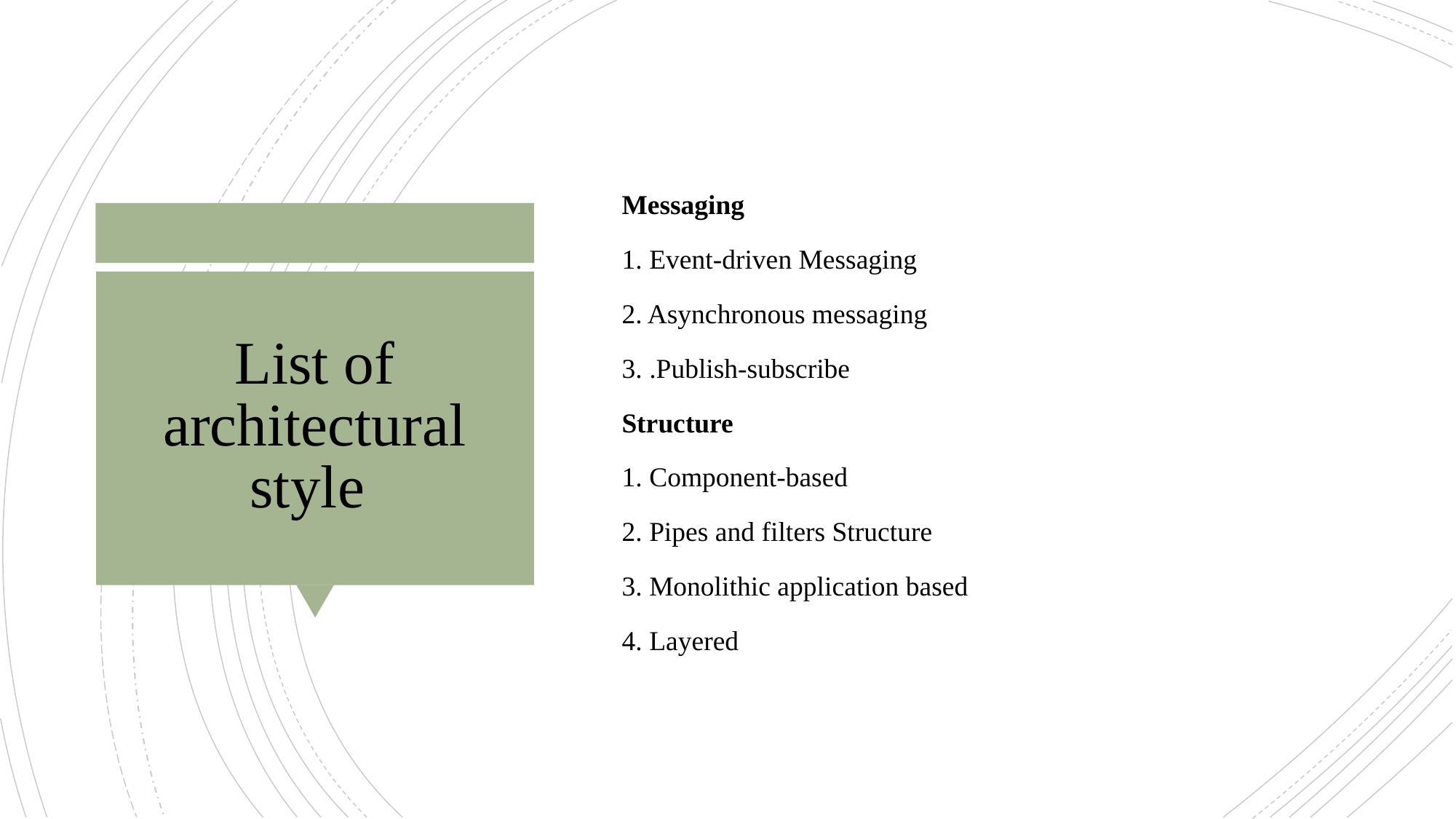

Messaging
1. Event-driven Messaging
2. Asynchronous messaging
3. .Publish-subscribe
Structure
1. Component-based
2. Pipes and filters Structure
3. Monolithic application based
4. Layered
# List of architectural style